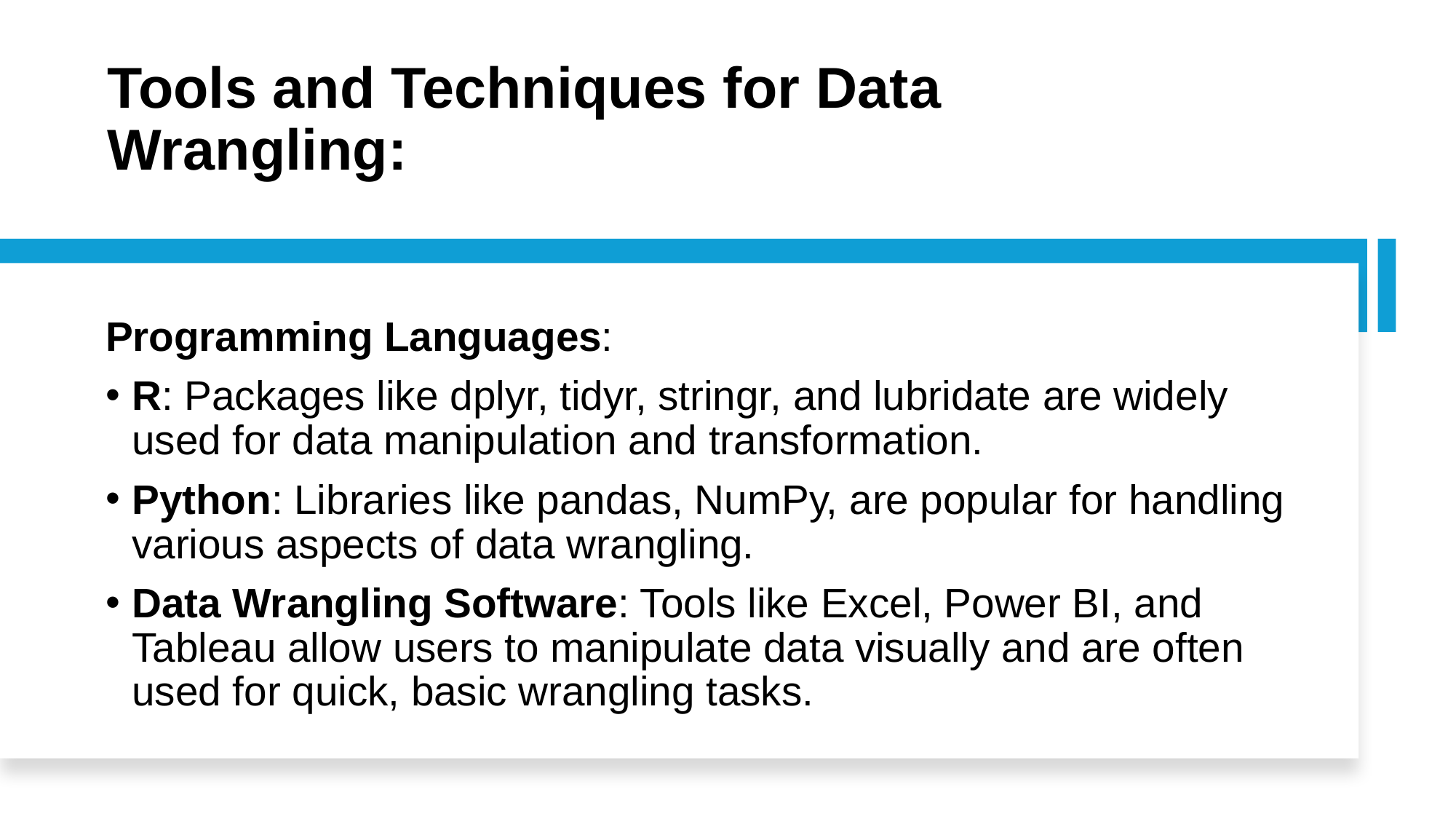

# Tools and Techniques for Data Wrangling:

Programming Languages:
R: Packages like dplyr, tidyr, stringr, and lubridate are widely used for data manipulation and transformation.
Python: Libraries like pandas, NumPy, are popular for handling various aspects of data wrangling.
Data Wrangling Software: Tools like Excel, Power BI, and Tableau allow users to manipulate data visually and are often used for quick, basic wrangling tasks.